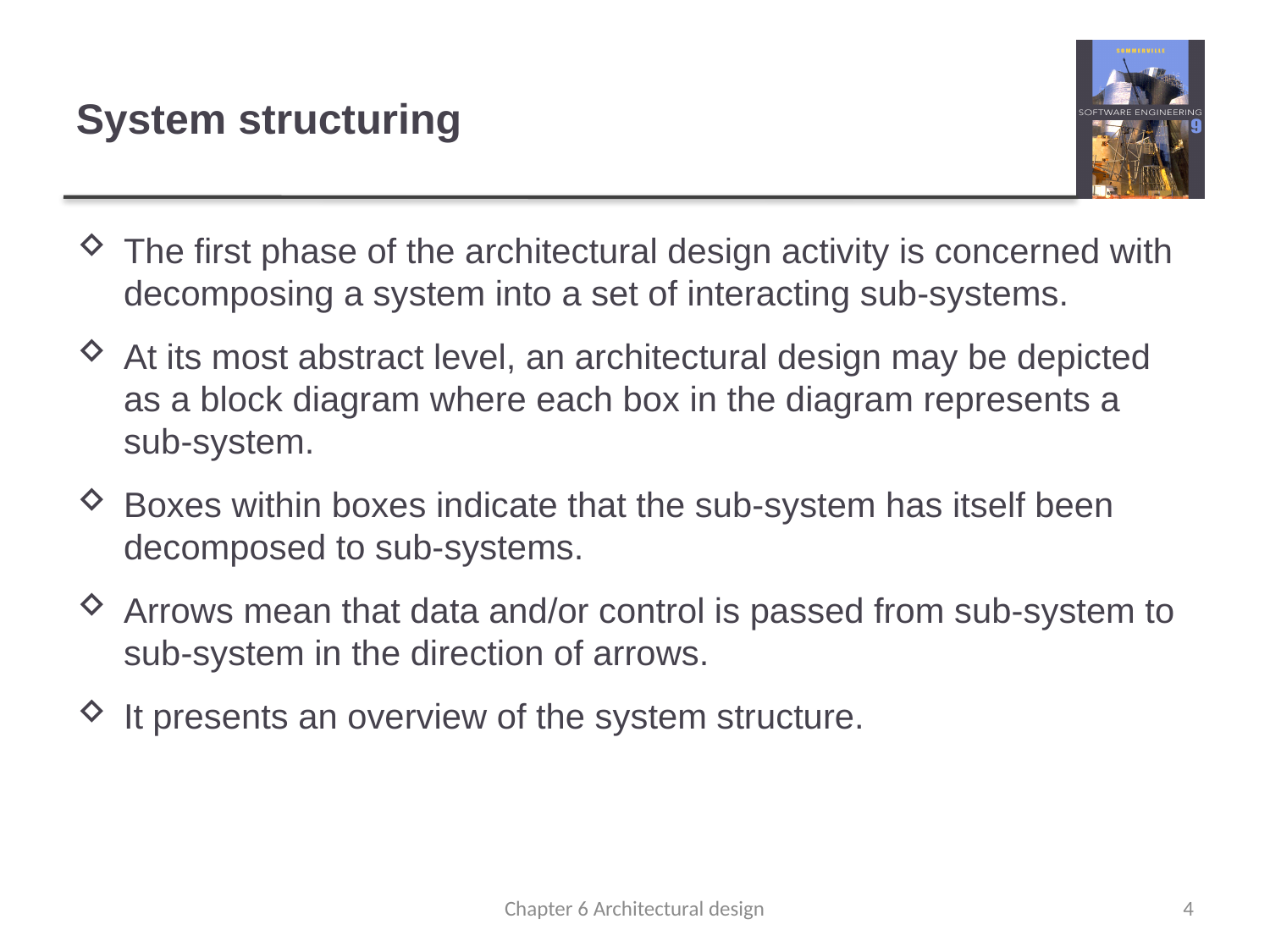

# System structuring
The first phase of the architectural design activity is concerned with decomposing a system into a set of interacting sub-systems.
At its most abstract level, an architectural design may be depicted as a block diagram where each box in the diagram represents a sub-system.
Boxes within boxes indicate that the sub-system has itself been decomposed to sub-systems.
Arrows mean that data and/or control is passed from sub-system to sub-system in the direction of arrows.
It presents an overview of the system structure.
Chapter 6 Architectural design
4